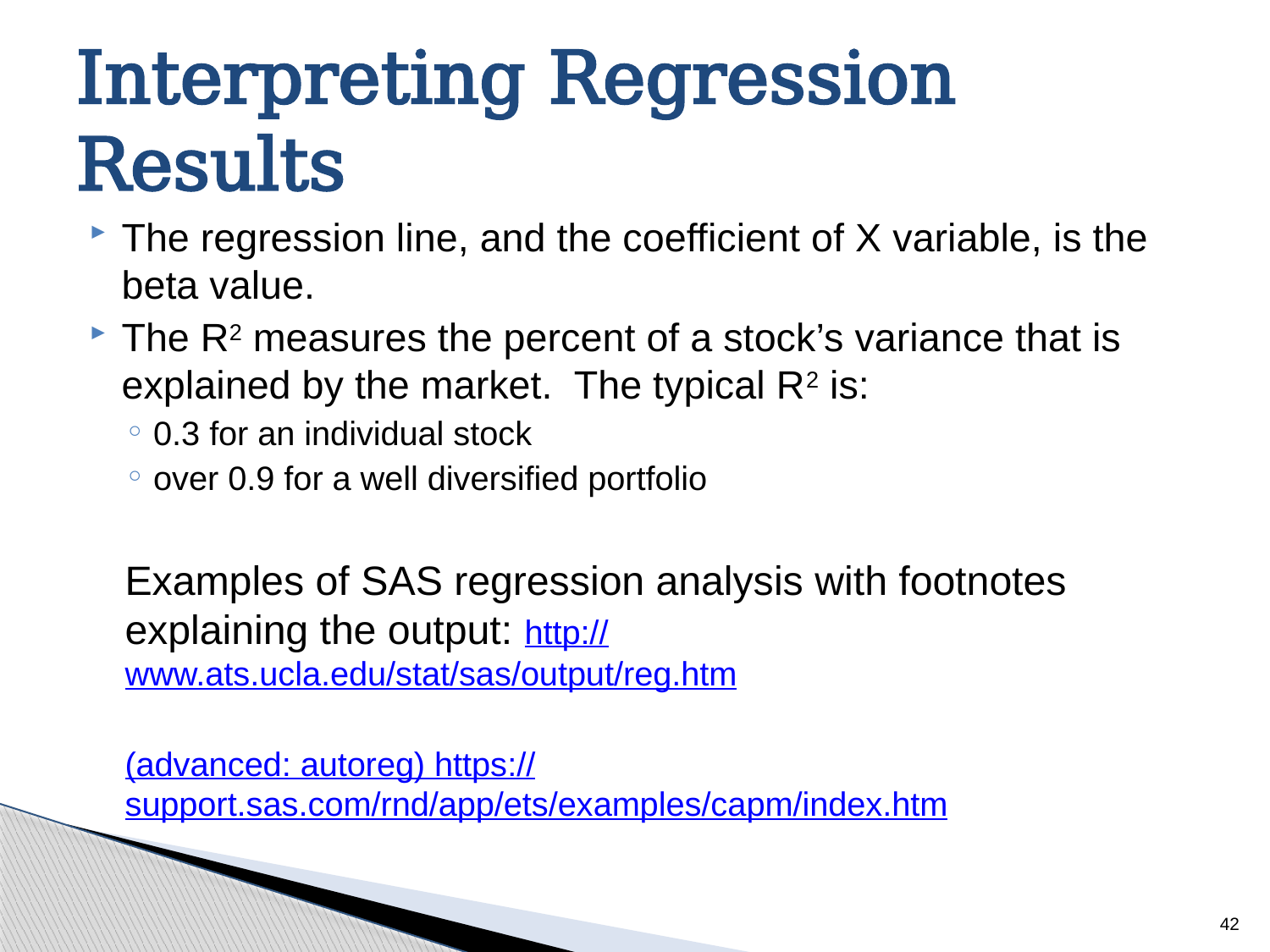

# Interpreting Regression Results
The regression line, and the coefficient of X variable, is the beta value.
The R2 measures the percent of a stock’s variance that is explained by the market.  The typical R2 is:
0.3 for an individual stock
over 0.9 for a well diversified portfolio

Examples of SAS regression analysis with footnotes explaining the output: http://www.ats.ucla.edu/stat/sas/output/reg.htm

(advanced: autoreg) https://support.sas.com/rnd/app/ets/examples/capm/index.htm

42